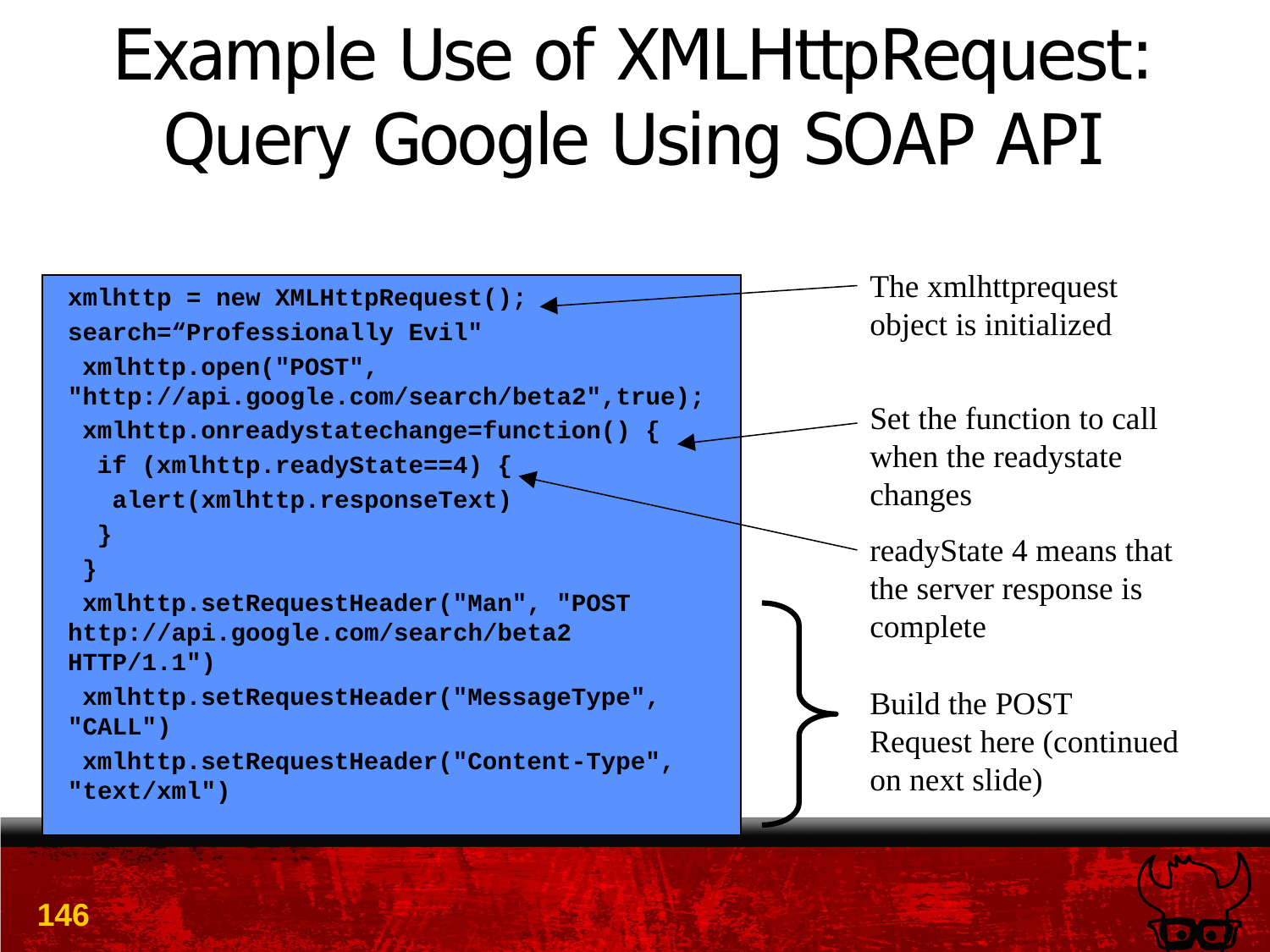

# Example Use of XMLHttpRequest: Query Google Using SOAP API
The xmlhttprequest object is initialized
xmlhttp = new XMLHttpRequest();
search=“Professionally Evil"
 xmlhttp.open("POST", "http://api.google.com/search/beta2",true);
 xmlhttp.onreadystatechange=function() {
  if (xmlhttp.readyState==4) {
   alert(xmlhttp.responseText)
  }
 }
 xmlhttp.setRequestHeader("Man", "POST http://api.google.com/search/beta2 HTTP/1.1")
 xmlhttp.setRequestHeader("MessageType", "CALL")
 xmlhttp.setRequestHeader("Content-Type", "text/xml")

Set the function to call when the readystate changes
readyState 4 means that the server response is complete

Build the POST
Request here (continued on next slide)